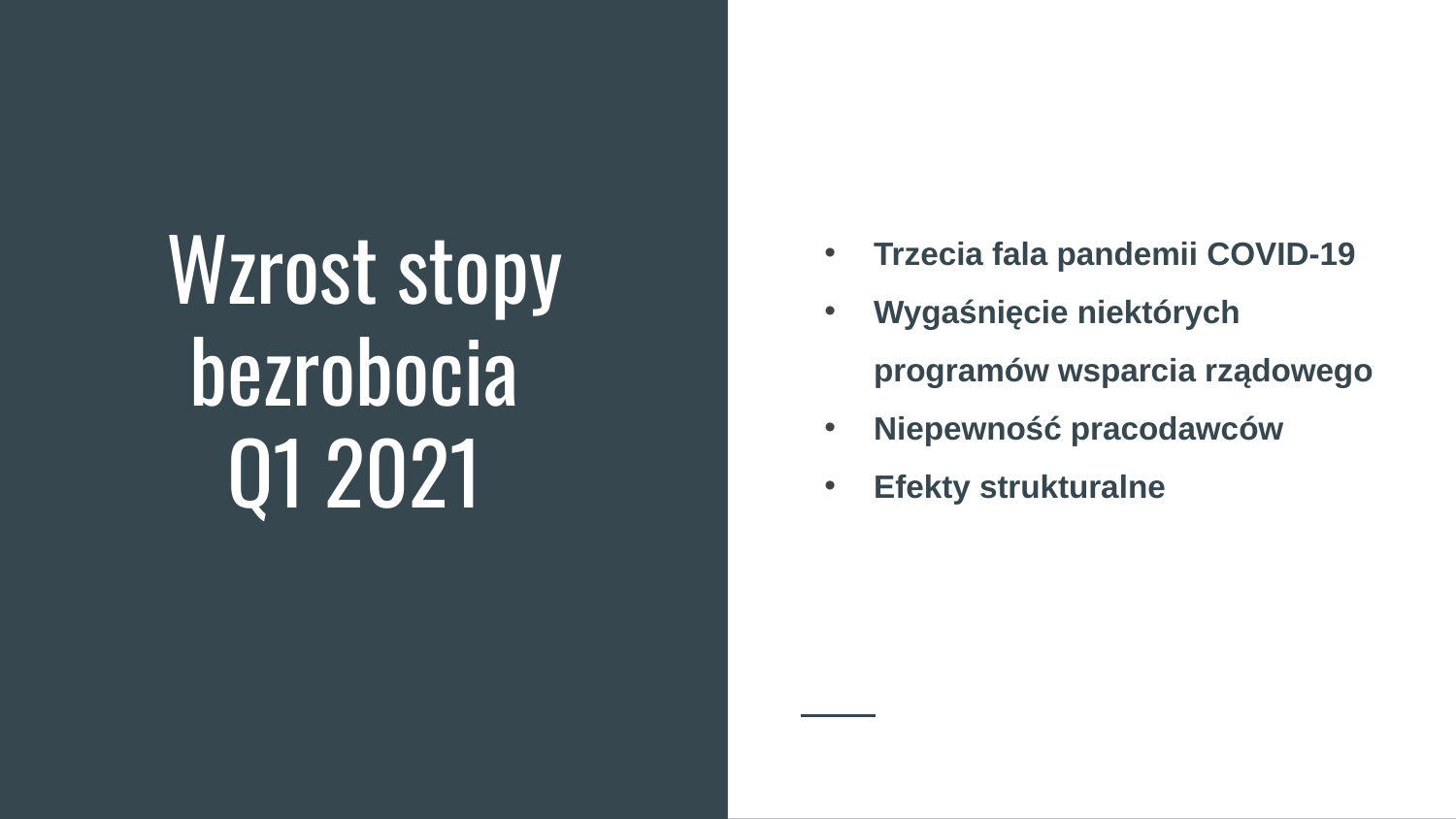

Trzecia fala pandemii COVID-19
Wygaśnięcie niektórych programów wsparcia rządowego
Niepewność pracodawców
Efekty strukturalne

# Wzrost stopy bezrobocia Q1 2021